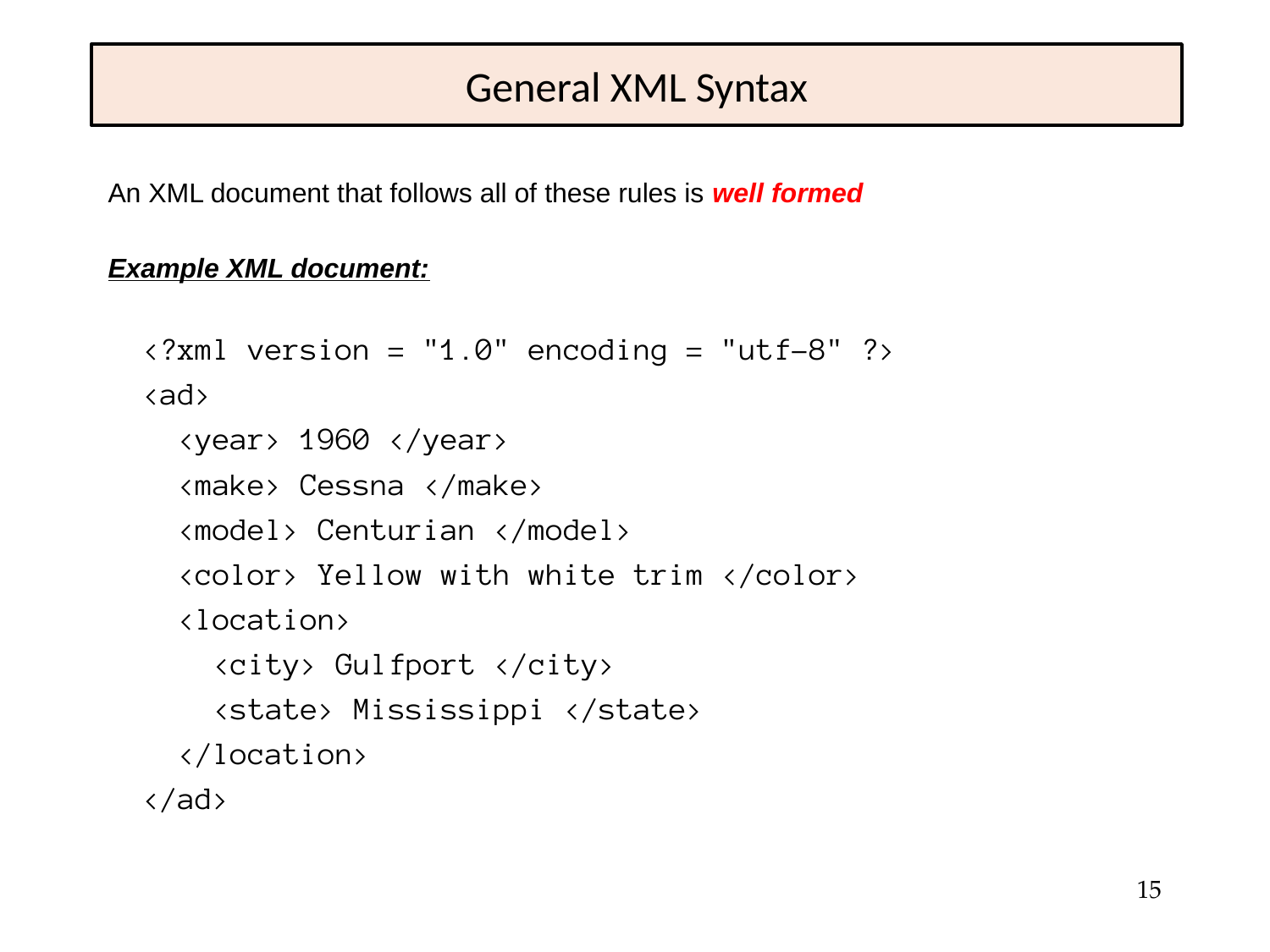

# General XML Syntax
An XML document that follows all of these rules is well formed

Example XML document:

  <?xml version = "1.0" encoding = "utf-8" ?>
  <ad>
    <year> 1960 </year>
    <make> Cessna </make>
    <model> Centurian </model>
    <color> Yellow with white trim </color>
    <location>
      <city> Gulfport </city>
      <state> Mississippi </state>
    </location>
  </ad>

15